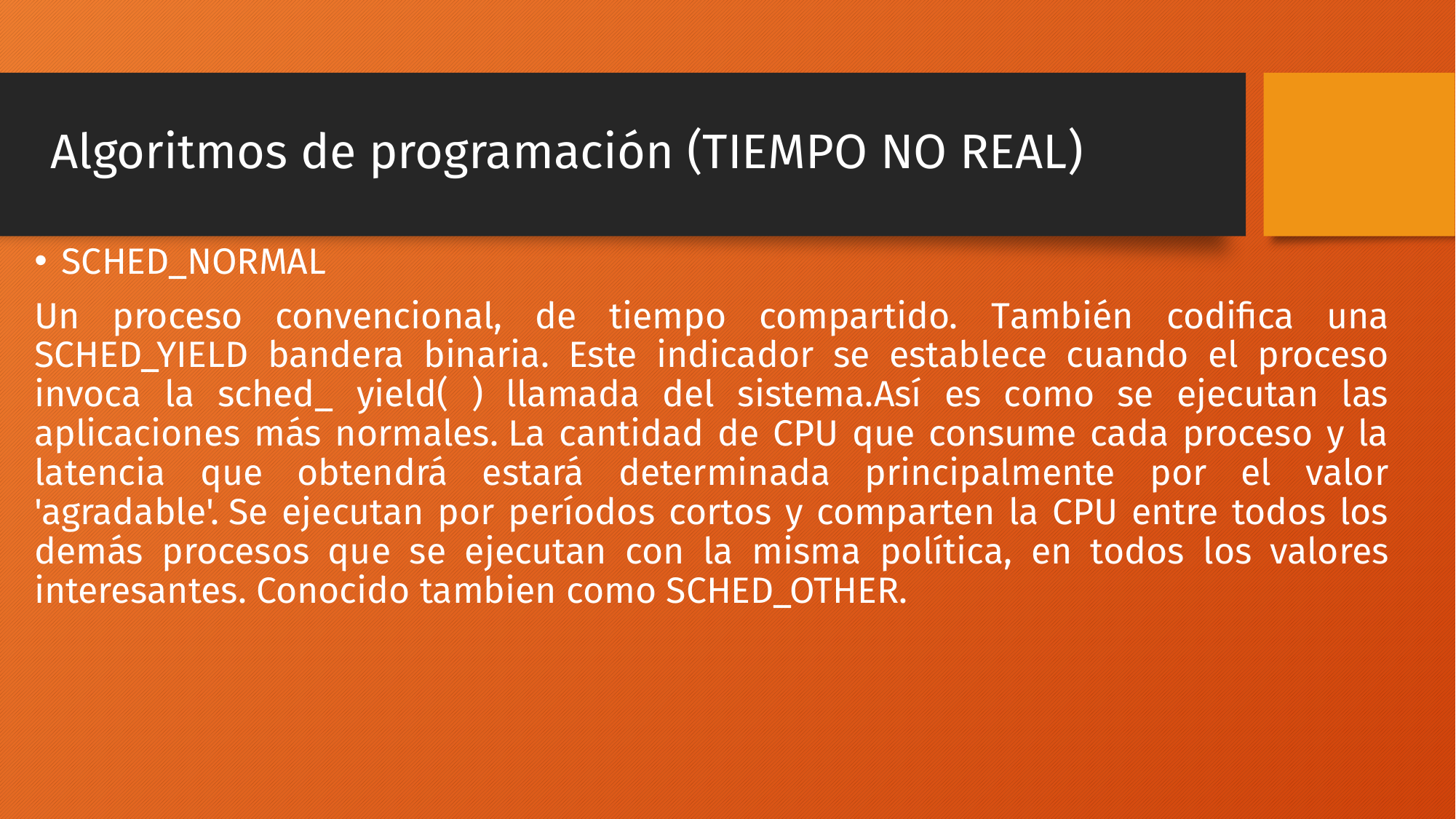

# Algoritmos de programación (TIEMPO NO REAL)
SCHED_NORMAL
Un proceso convencional, de tiempo compartido. También codifica una SCHED_YIELD bandera binaria. Este indicador se establece cuando el proceso invoca la sched_ yield( ) llamada del sistema.Así es como se ejecutan las aplicaciones más normales. La cantidad de CPU que consume cada proceso y la latencia que obtendrá estará determinada principalmente por el valor 'agradable'. Se ejecutan por períodos cortos y comparten la CPU entre todos los demás procesos que se ejecutan con la misma política, en todos los valores interesantes. Conocido tambien como SCHED_OTHER.